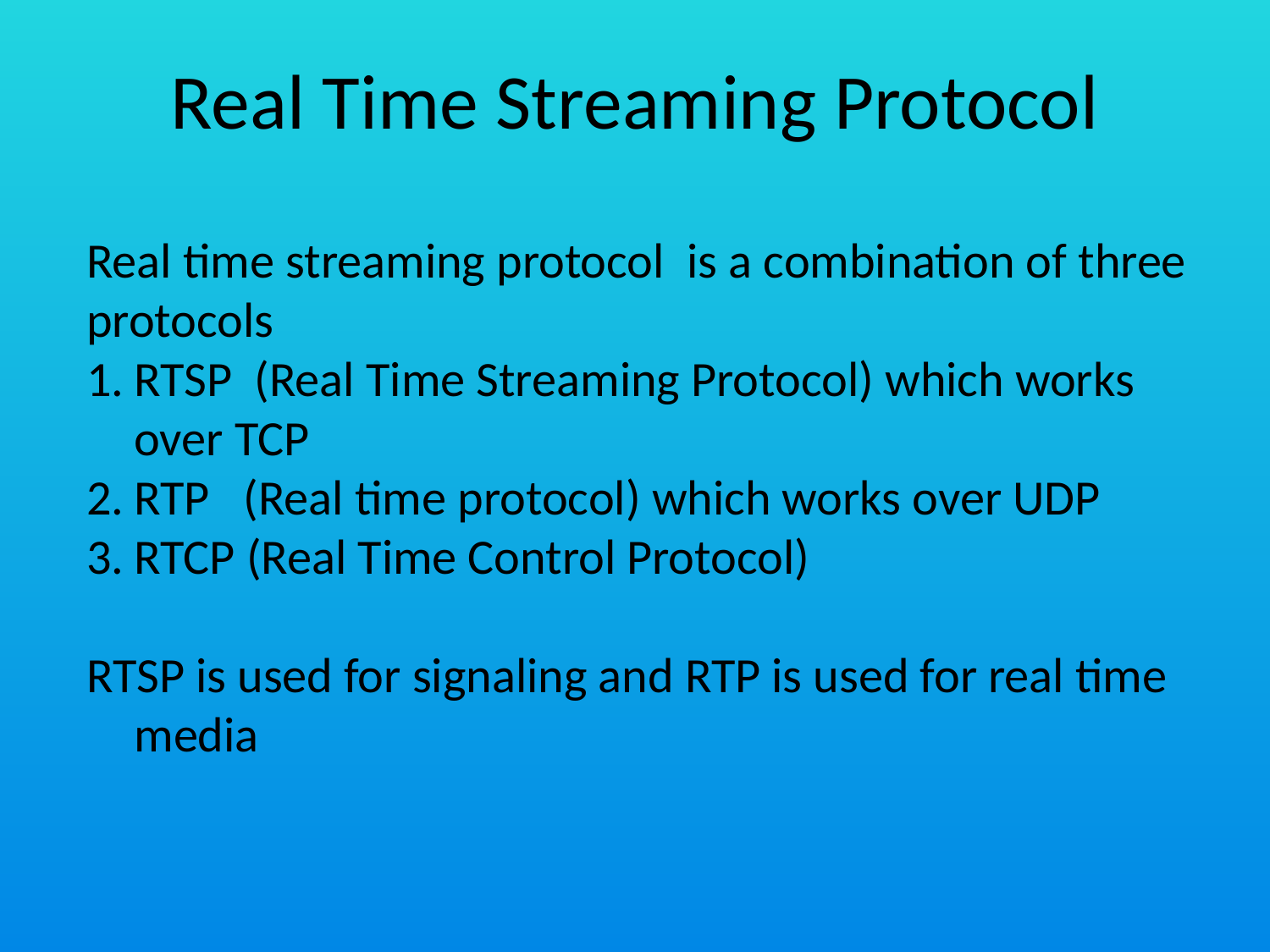

# Real Time Streaming Protocol
Real time streaming protocol  is a combination of three protocols
RTSP  (Real Time Streaming Protocol) which works over TCP
RTP   (Real time protocol) which works over UDP
RTCP (Real Time Control Protocol)

RTSP is used for signaling and RTP is used for real time media